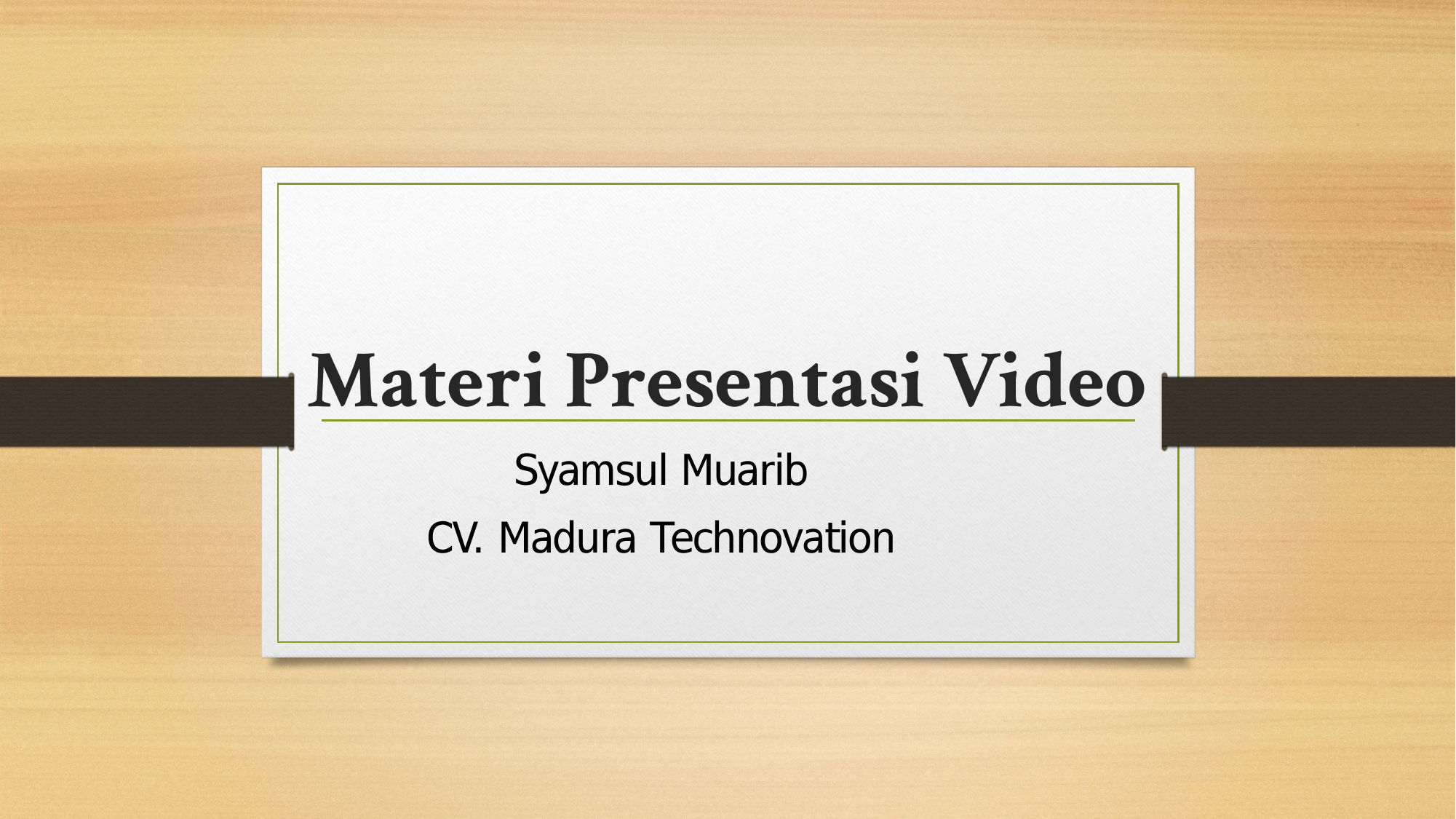

# Materi Presentasi Video
Syamsul Muarib
CV. Madura Technovation